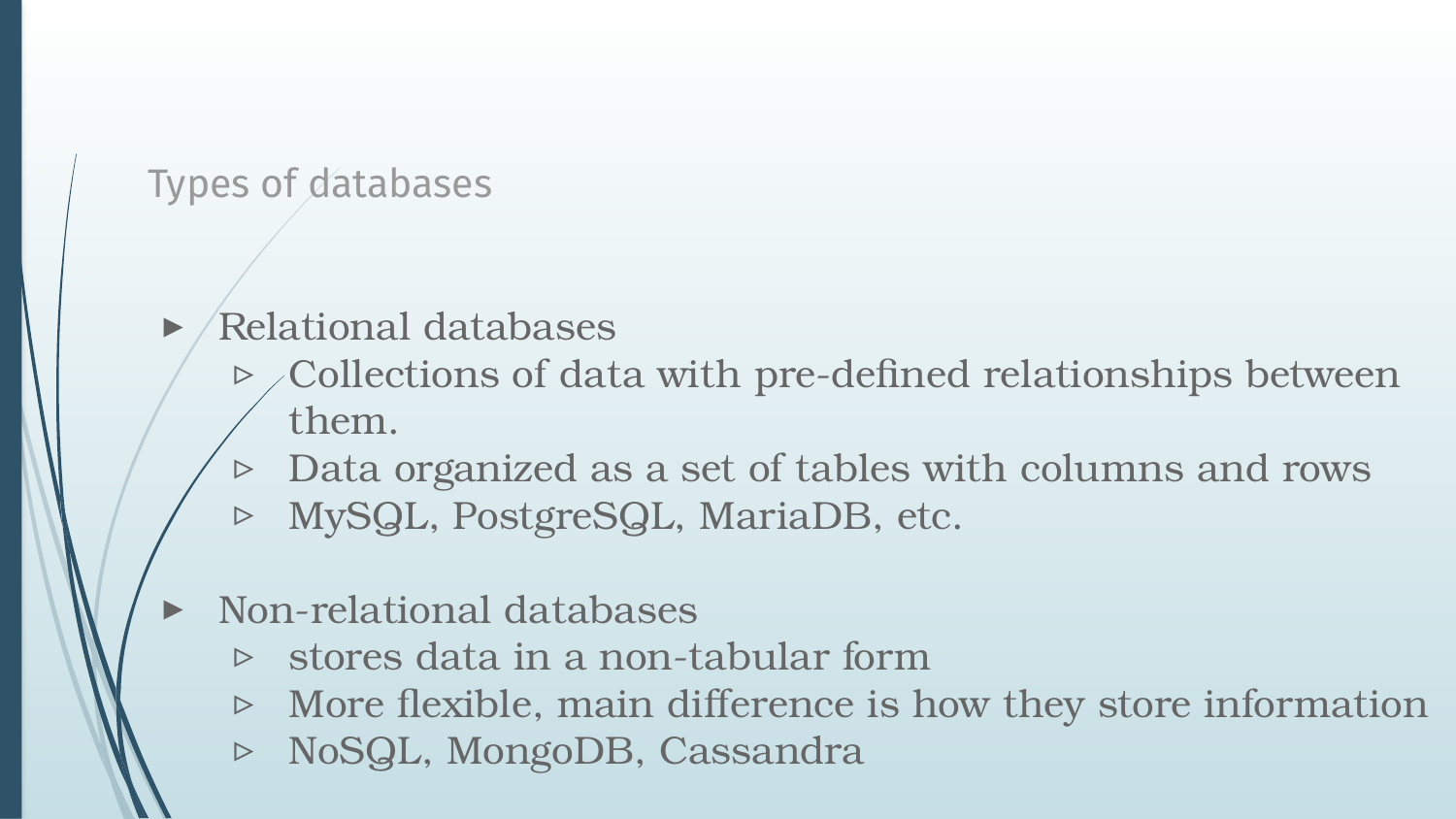

# Types of databases

Relational databases
Collections of data with pre-defined relationships between them.
Data organized as a set of tables with columns and rows
MySQL, PostgreSQL, MariaDB, etc.

Non-relational databases
stores data in a non-tabular form
More flexible, main difference is how they store information
NoSQL, MongoDB, Cassandra